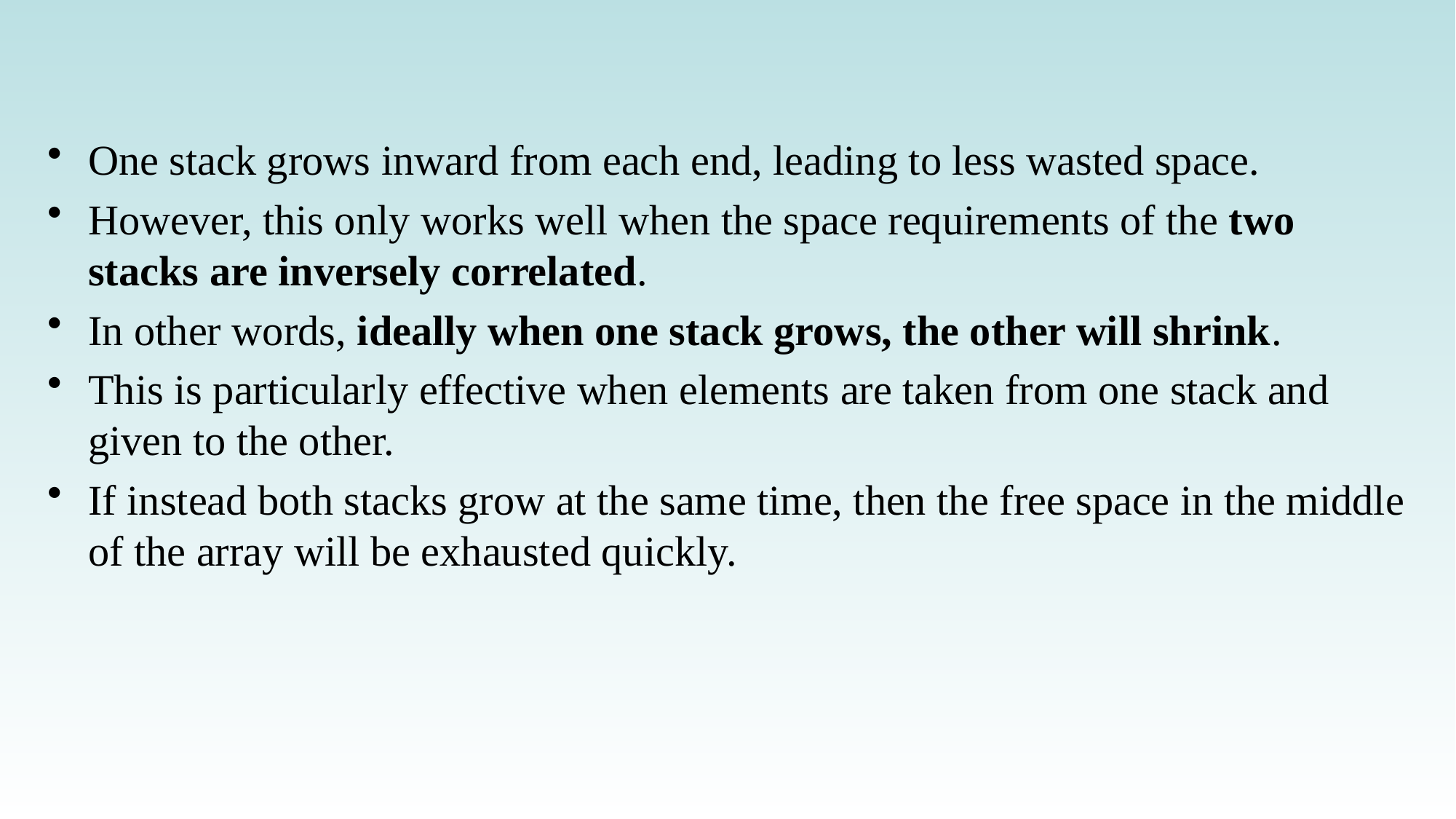

One stack grows inward from each end, leading to less wasted space.
However, this only works well when the space requirements of the two stacks are inversely correlated.
In other words, ideally when one stack grows, the other will shrink.
This is particularly effective when elements are taken from one stack and given to the other.
If instead both stacks grow at the same time, then the free space in the middle of the array will be exhausted quickly.